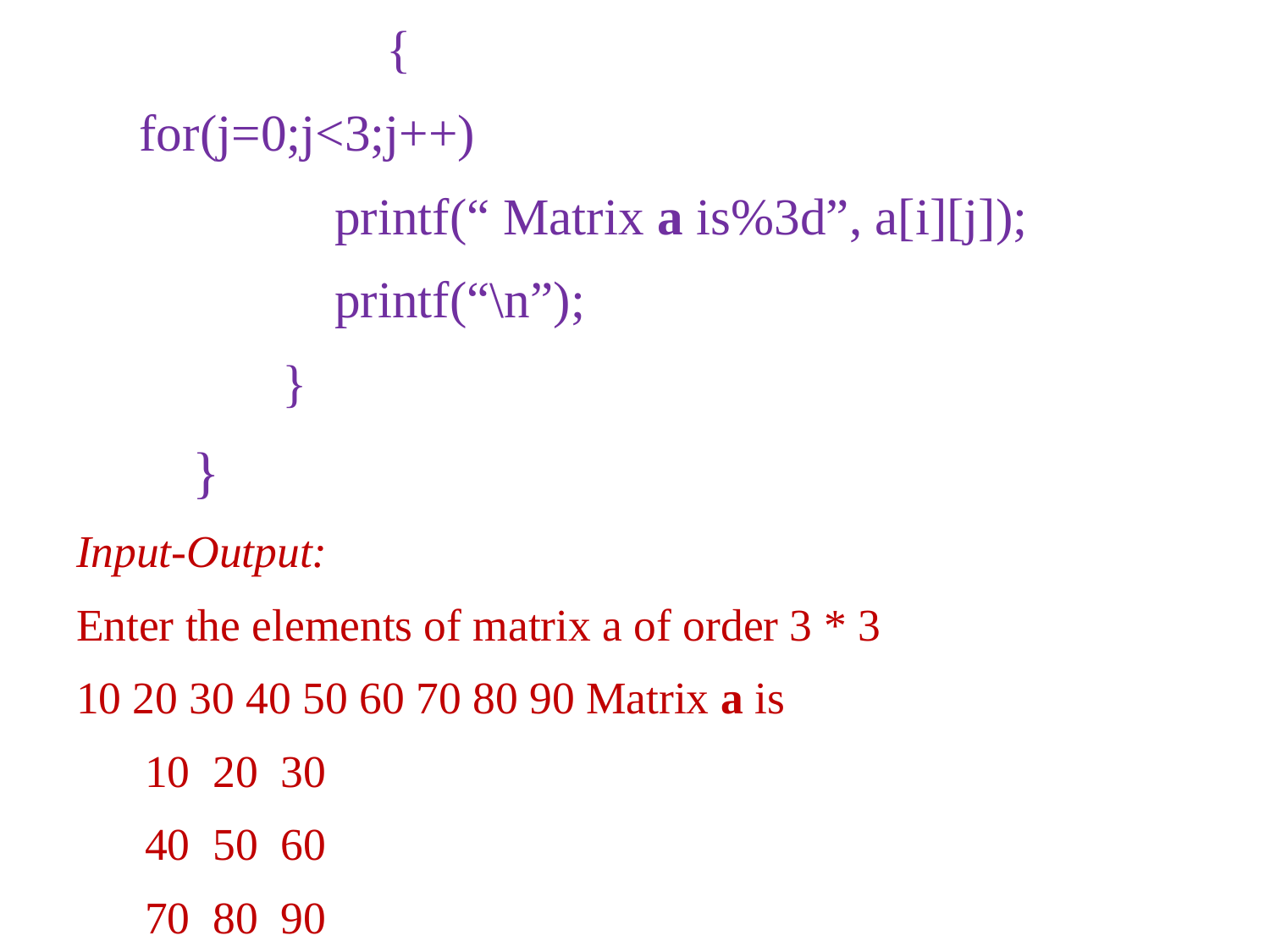

{
		for(j=0;j<3;j++)
                    printf(“ Matrix a is%3d”, a[i][j]);
                    printf(“\n”);
                }
 	}
Input-Output:
Enter the elements of matrix a of order 3 * 3
10 20 30 40 50 60 70 80 90 Matrix a is
      10  20  30
      40  50  60
      70  80  90